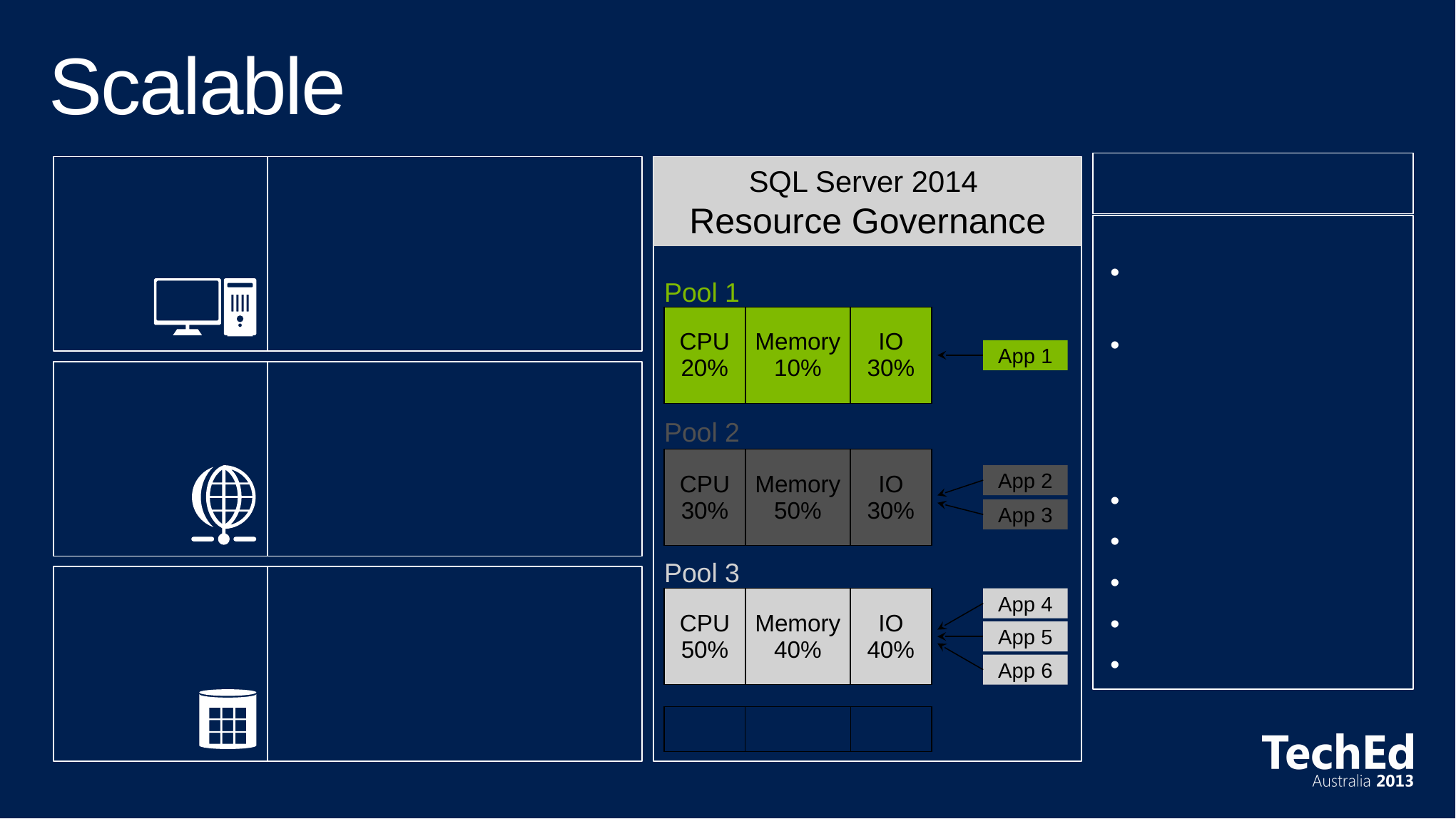

# Scalable
Scale
Compute
Up 640 logical processors
64 vCPUs/VM
1 TB memory/VM
64 nodes/cluster

Key Features
SQL Server 2014
Resource Governor adds IO governance
SysPrep at cluster level
Windows Server 2012 R2
Hyper-V
Storage Spaces
NIC Teaming
Online VHDX Resize
Network & Storage QoS
SQL Server 2014
Resource Governance

Pool 1
| CPU 20% | Memory 10% | IO 30% |
| --- | --- | --- |
App 1
Scale Networking
Network virtualization provides flexibility and isolation
Assign minimum and
maximum bandwidth
Pool 2
| CPU 30% | Memory 50% | IO 30% |
| --- | --- | --- |
App 2

App 3
Pool 3
Scale
Storage
Storage virtualization
Enterprise-class network storage on standard hardware
Storage tiering for higher performance

| CPU 50% | Memory 40% | IO 40% |
| --- | --- | --- |
App 4
App 5
App 6

| 100% | 100% | 100% |
| --- | --- | --- |